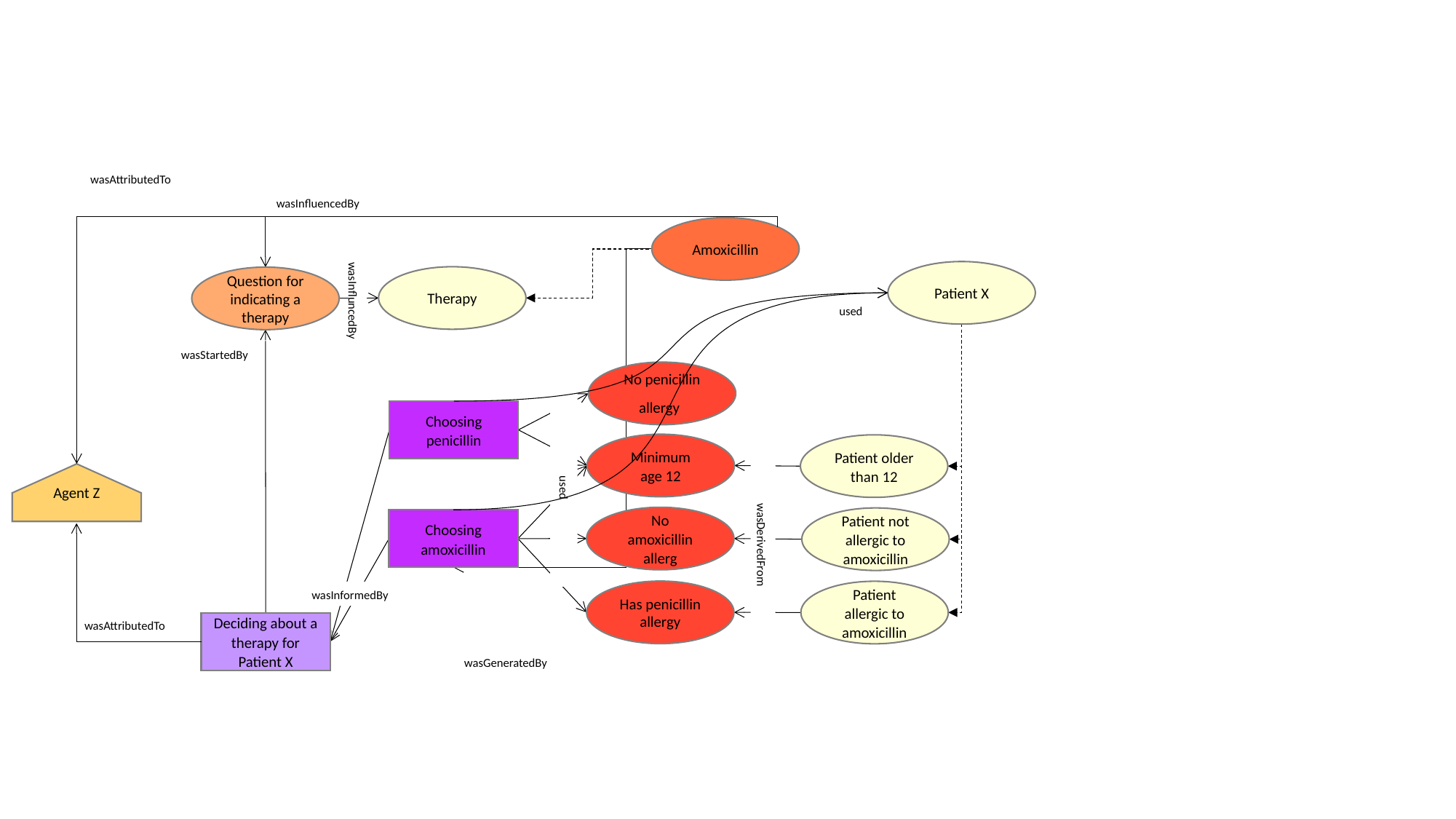

wasAttributedTo
wasInfluencedBy
Amoxicillin
Patient X
Therapy
Question for indicating a therapy
wasInfluncedBy
used
wasStartedBy
No penicillin allergy
Choosing penicillin
Minimum age 12
Patient older than 12
Agent Z
used
No amoxicillin allerg
Patient not allergic to amoxicillin
Choosing amoxicillin
wasDerivedFrom
Has penicillin allergy
Patient allergic to amoxicillin
wasInformedBy
wasAttributedTo
Deciding about a therapy for Patient X
wasGeneratedBy